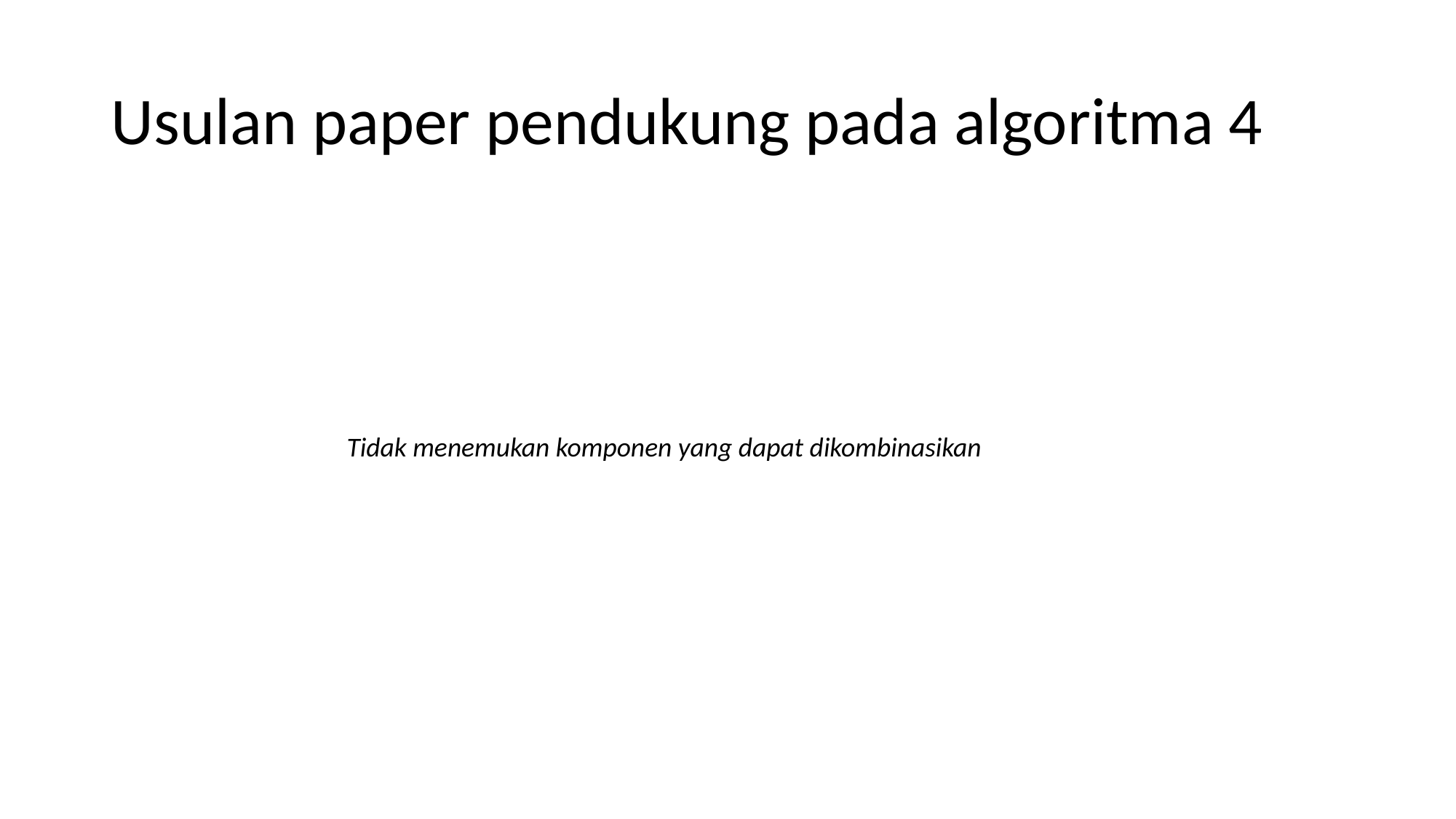

# Usulan paper pendukung pada algoritma 4
Tidak menemukan komponen yang dapat dikombinasikan